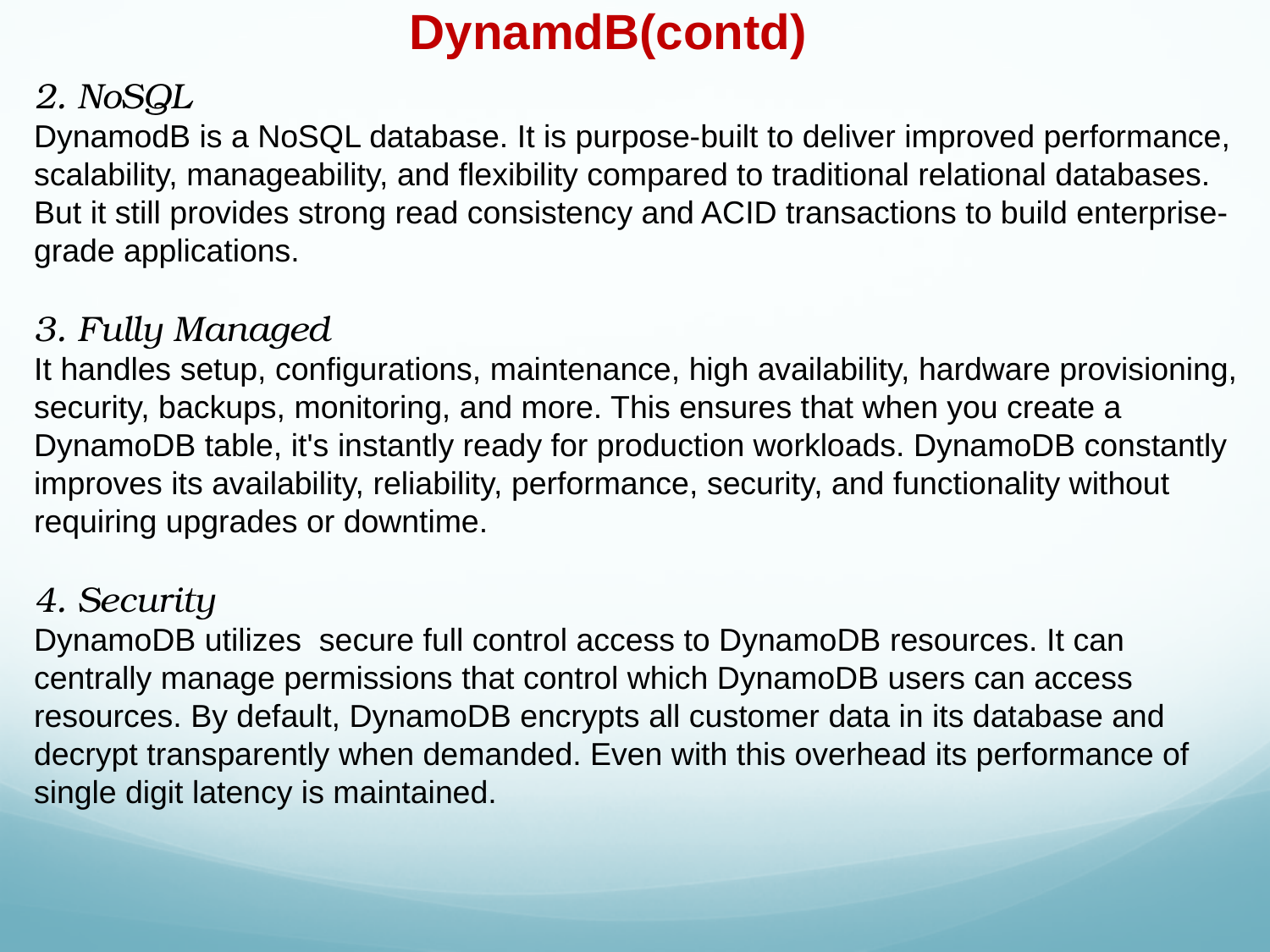

DynamdB(contd)
2. NoSQL
DynamodB is a NoSQL database. It is purpose-built to deliver improved performance, scalability, manageability, and flexibility compared to traditional relational databases. But it still provides strong read consistency and ACID transactions to build enterprise-grade applications.

3. Fully Managed
It handles setup, configurations, maintenance, high availability, hardware provisioning, security, backups, monitoring, and more. This ensures that when you create a DynamoDB table, it's instantly ready for production workloads. DynamoDB constantly improves its availability, reliability, performance, security, and functionality without requiring upgrades or downtime.

4. Security
DynamoDB utilizes  secure full control access to DynamoDB resources. It can centrally manage permissions that control which DynamoDB users can access resources. By default, DynamoDB encrypts all customer data in its database and decrypt transparently when demanded. Even with this overhead its performance of single digit latency is maintained.